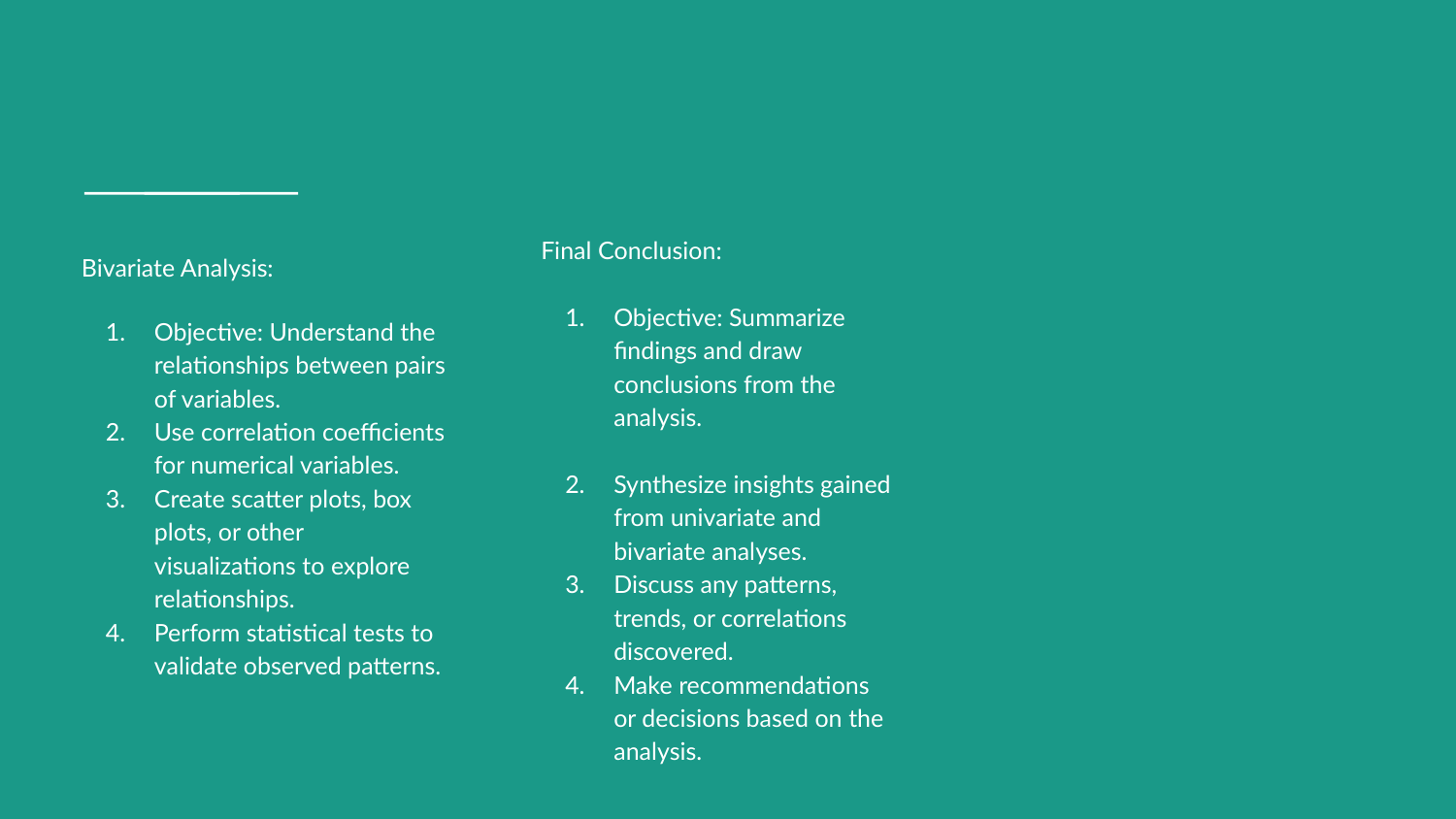

Final Conclusion:

Objective: Summarize findings and draw conclusions from the analysis.

Synthesize insights gained from univariate and bivariate analyses.
Discuss any patterns, trends, or correlations discovered.
Make recommendations or decisions based on the analysis.
Bivariate Analysis:
Objective: Understand the relationships between pairs of variables.
Use correlation coefficients for numerical variables.
Create scatter plots, box plots, or other visualizations to explore relationships.
Perform statistical tests to validate observed patterns.